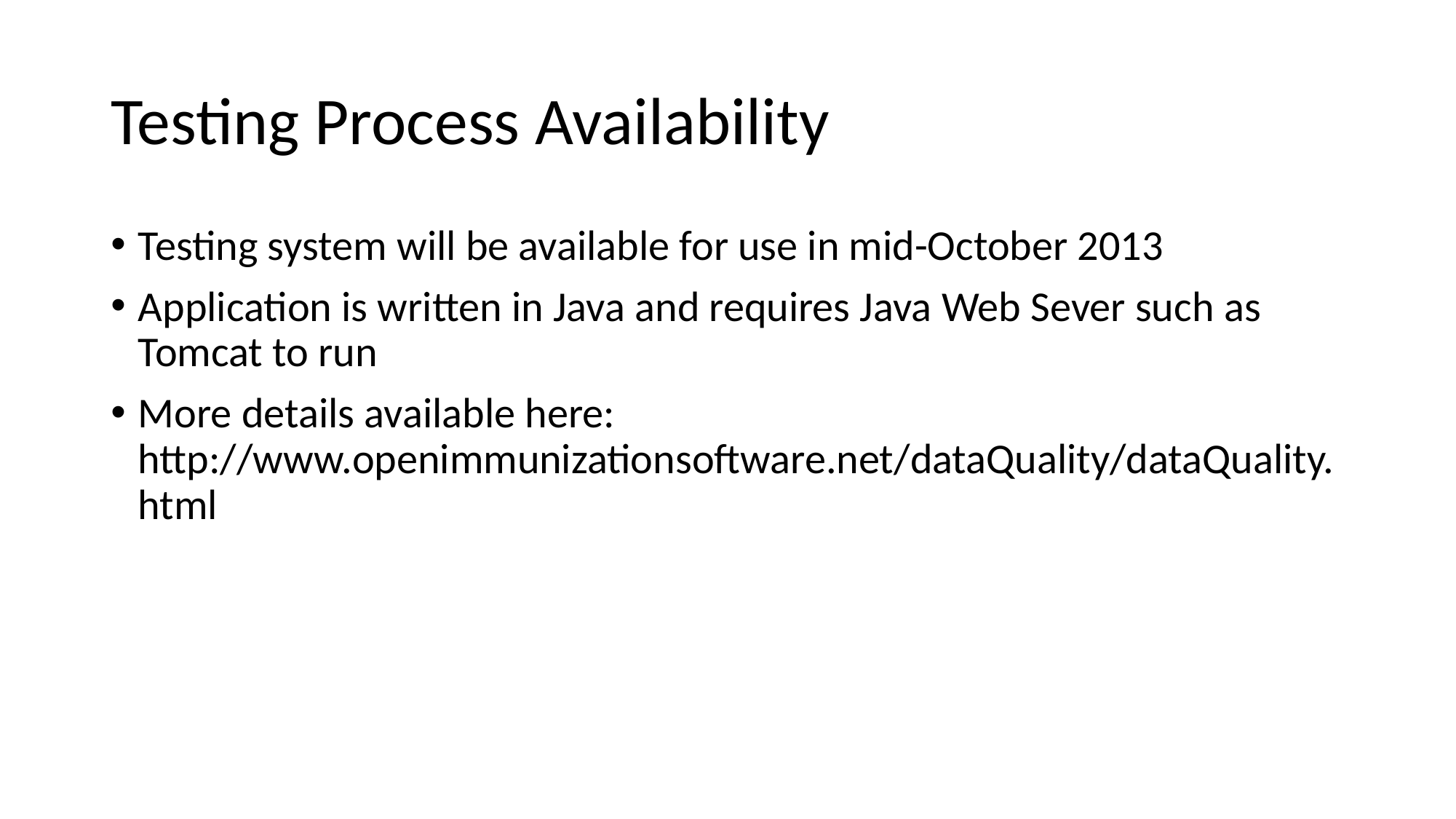

# Testing Process Availability
Testing system will be available for use in mid-October 2013
Application is written in Java and requires Java Web Sever such as Tomcat to run
More details available here: http://www.openimmunizationsoftware.net/dataQuality/dataQuality.html